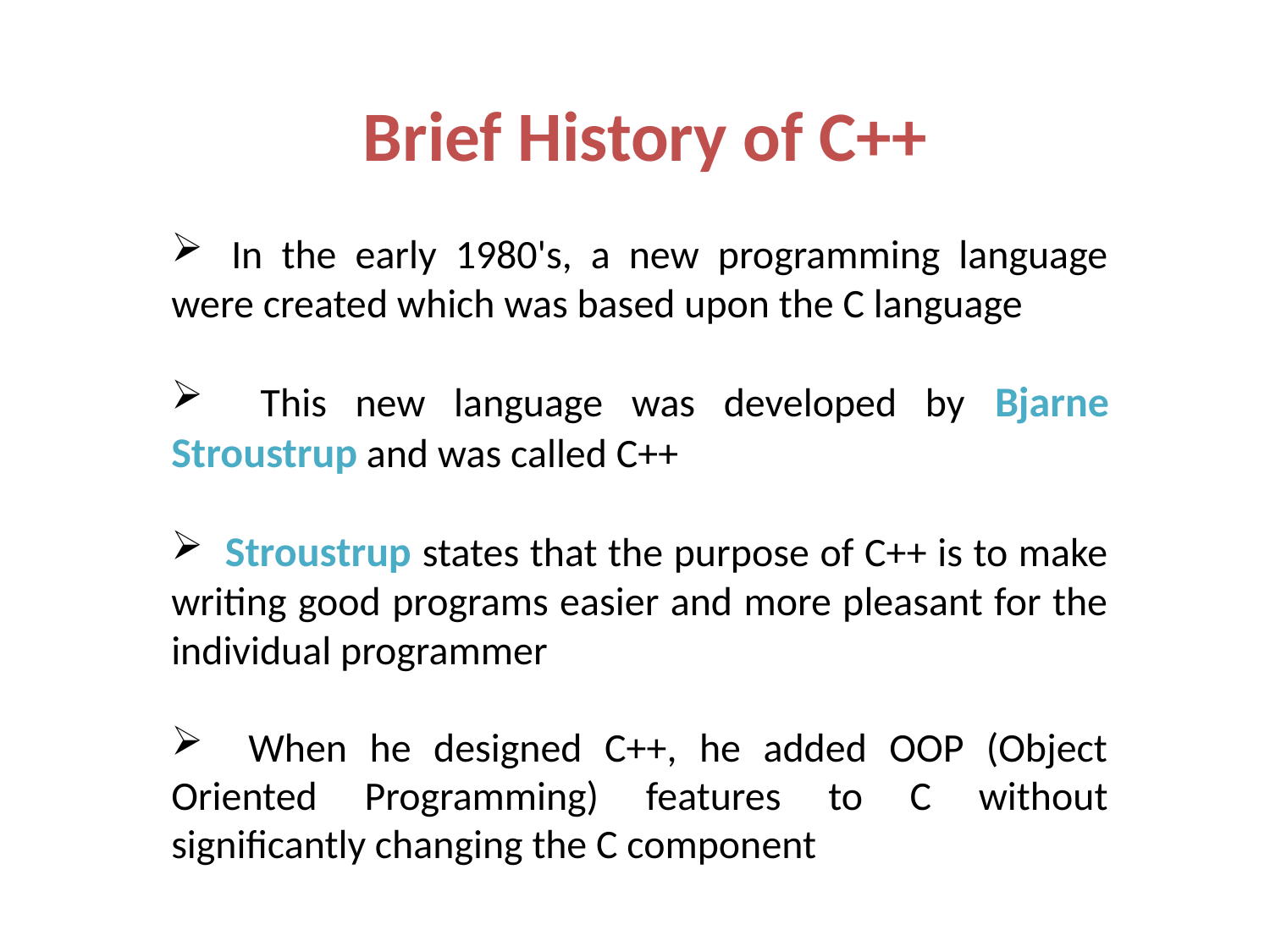

Brief History of C++
  In the early 1980's, a new programming language were created which was based upon the C language

  This new language was developed by Bjarne Stroustrup and was called C++

  Stroustrup states that the purpose of C++ is to make writing good programs easier and more pleasant for the individual programmer

  When he designed C++, he added OOP (Object Oriented Programming) features to C without significantly changing the C component
#